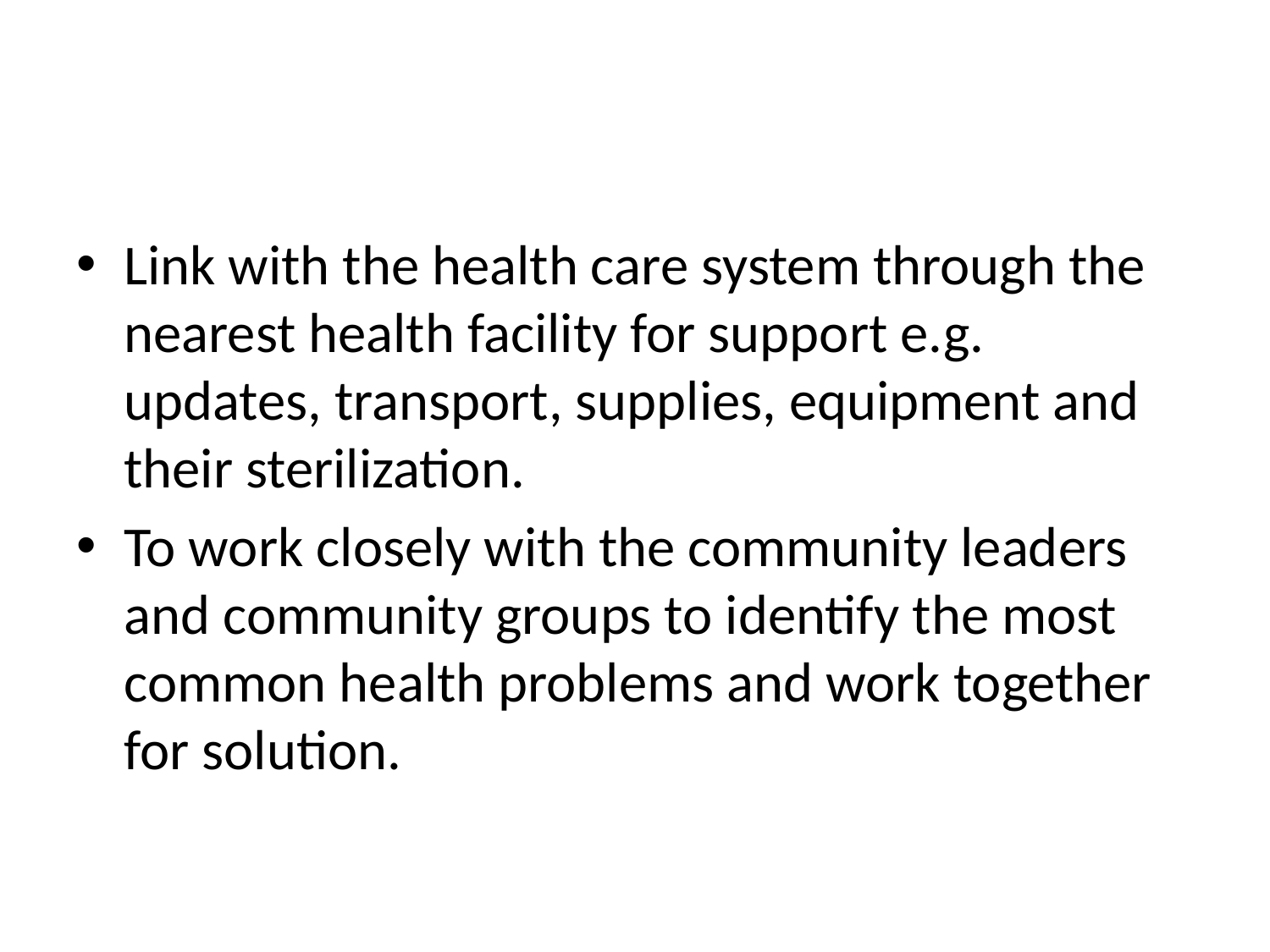

#
Link with the health care system through the nearest health facility for support e.g. updates, transport, supplies, equipment and their sterilization.
To work closely with the community leaders and community groups to identify the most common health problems and work together for solution.